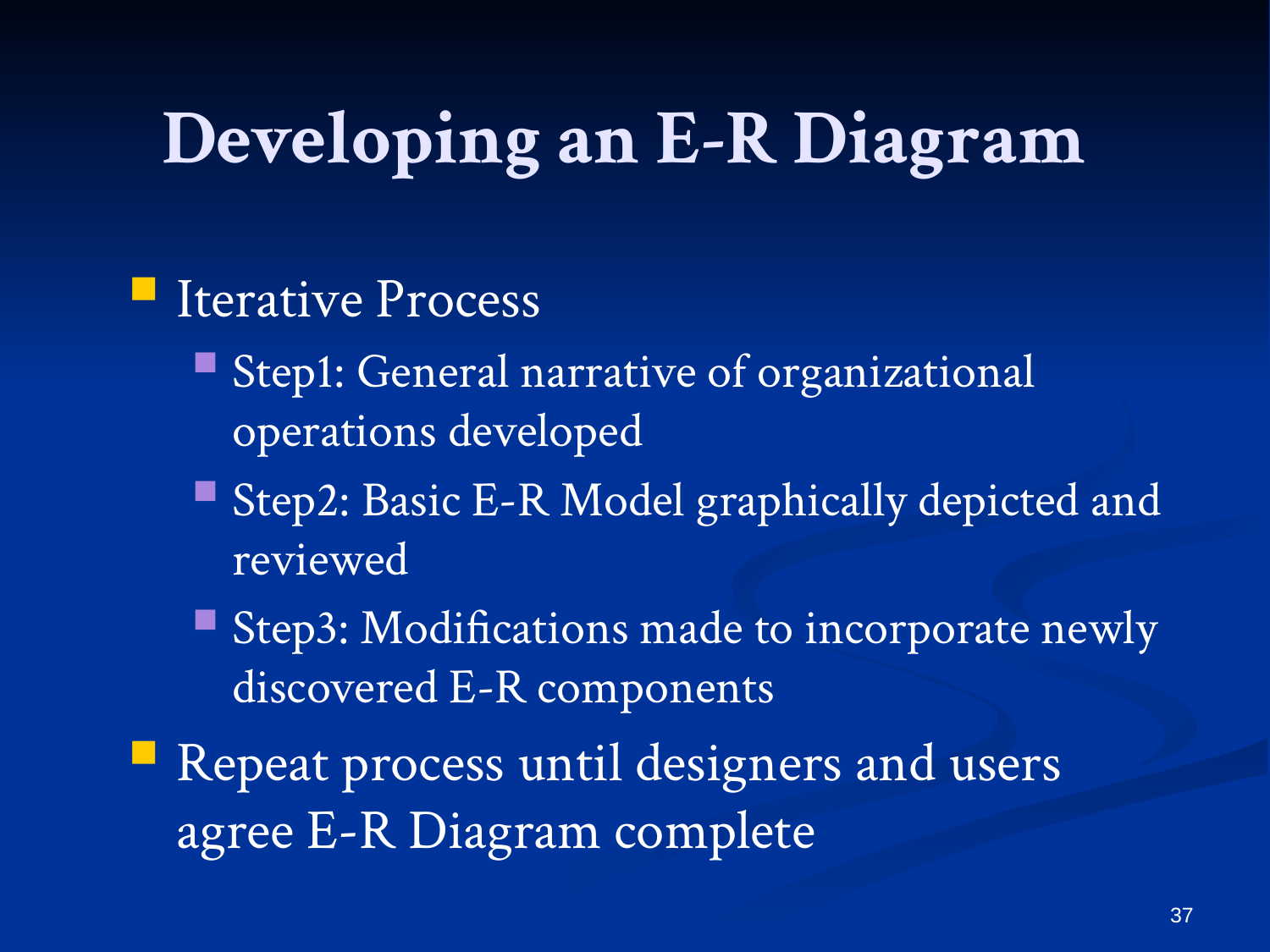

# Developing an E-R Diagram
Iterative Process
Step1: General narrative of organizational operations developed
Step2: Basic E-R Model graphically depicted and reviewed
Step3: Modifications made to incorporate newly discovered E-R components
Repeat process until designers and users agree E-R Diagram complete

37